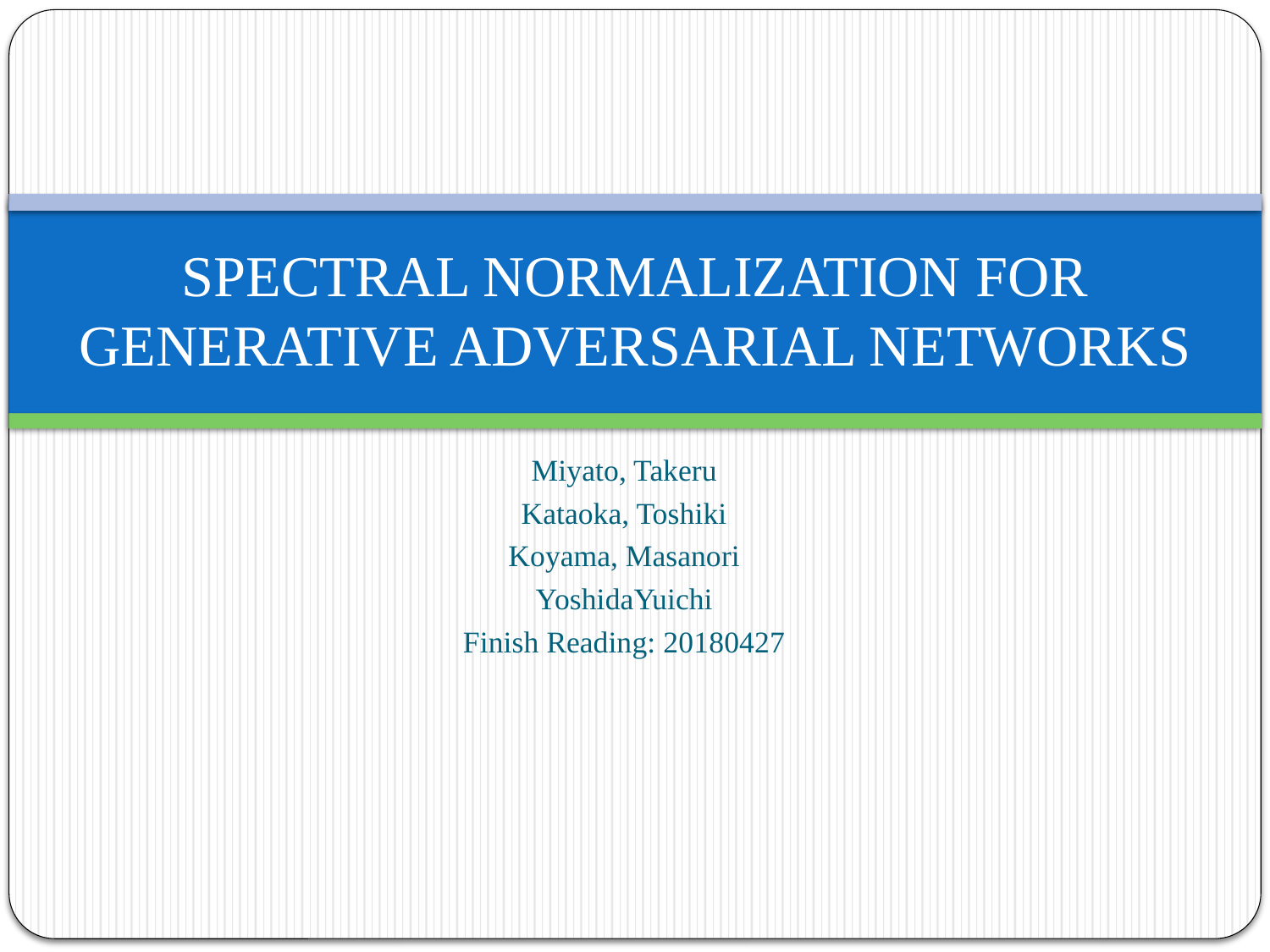

# SPECTRAL NORMALIZATION FOR GENERATIVE ADVERSARIAL NETWORKS
Miyato, Takeru
Kataoka, Toshiki
Koyama, Masanori
YoshidaYuichi
Finish Reading: 20180427